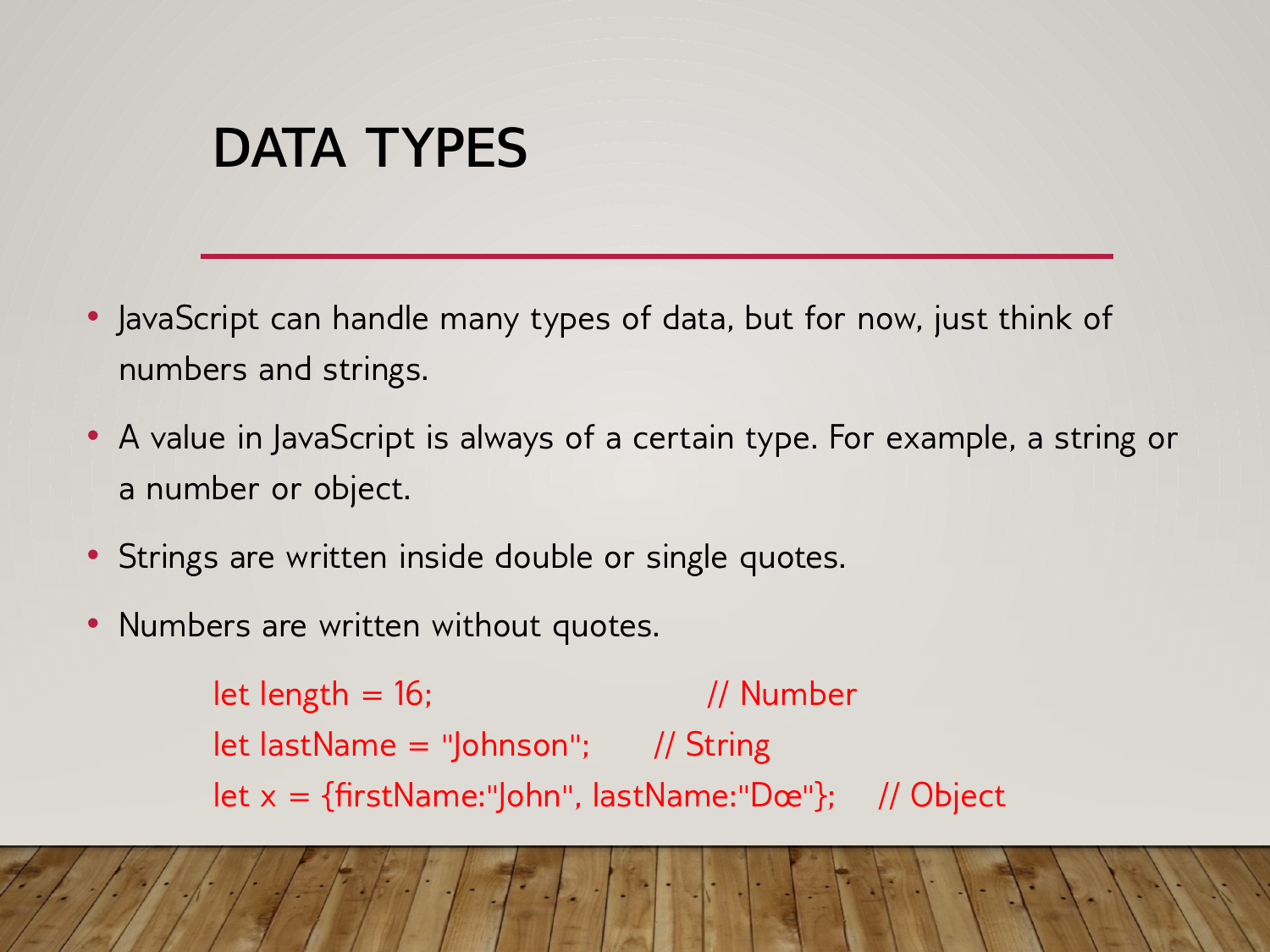

# Data types
JavaScript can handle many types of data, but for now, just think of numbers and strings.
A value in JavaScript is always of a certain type. For example, a string or a number or object.
Strings are written inside double or single quotes.
Numbers are written without quotes.
	let length = 16;                          // Number
	let lastName = "Johnson";      // String
	let x = {firstName:"John", lastName:"Doe"};    // Object